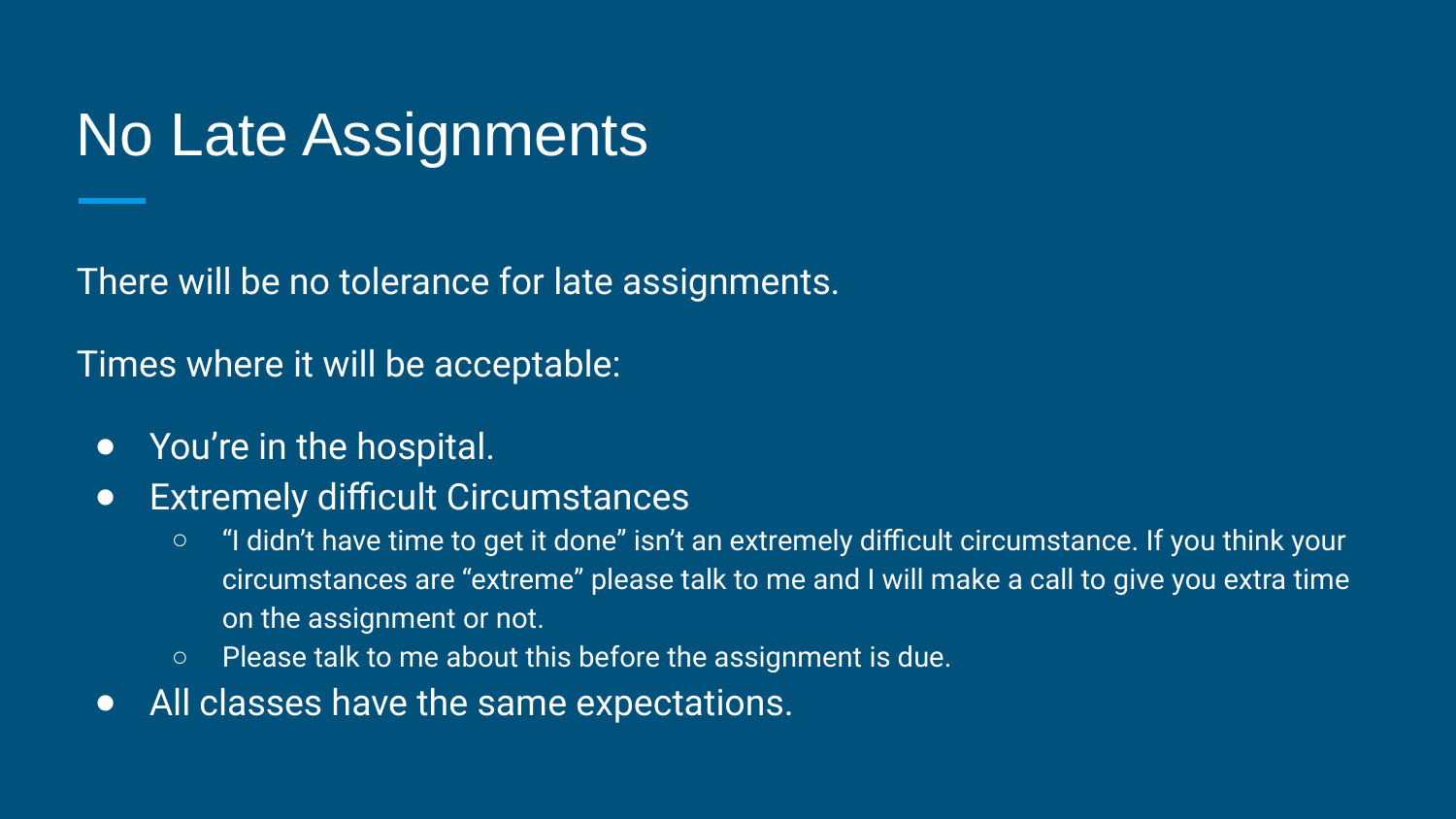

# No Late Assignments
There will be no tolerance for late assignments.
Times where it will be acceptable:
You’re in the hospital.
Extremely difficult Circumstances
“I didn’t have time to get it done” isn’t an extremely difficult circumstance. If you think your circumstances are “extreme” please talk to me and I will make a call to give you extra time on the assignment or not.
Please talk to me about this before the assignment is due.
All classes have the same expectations.